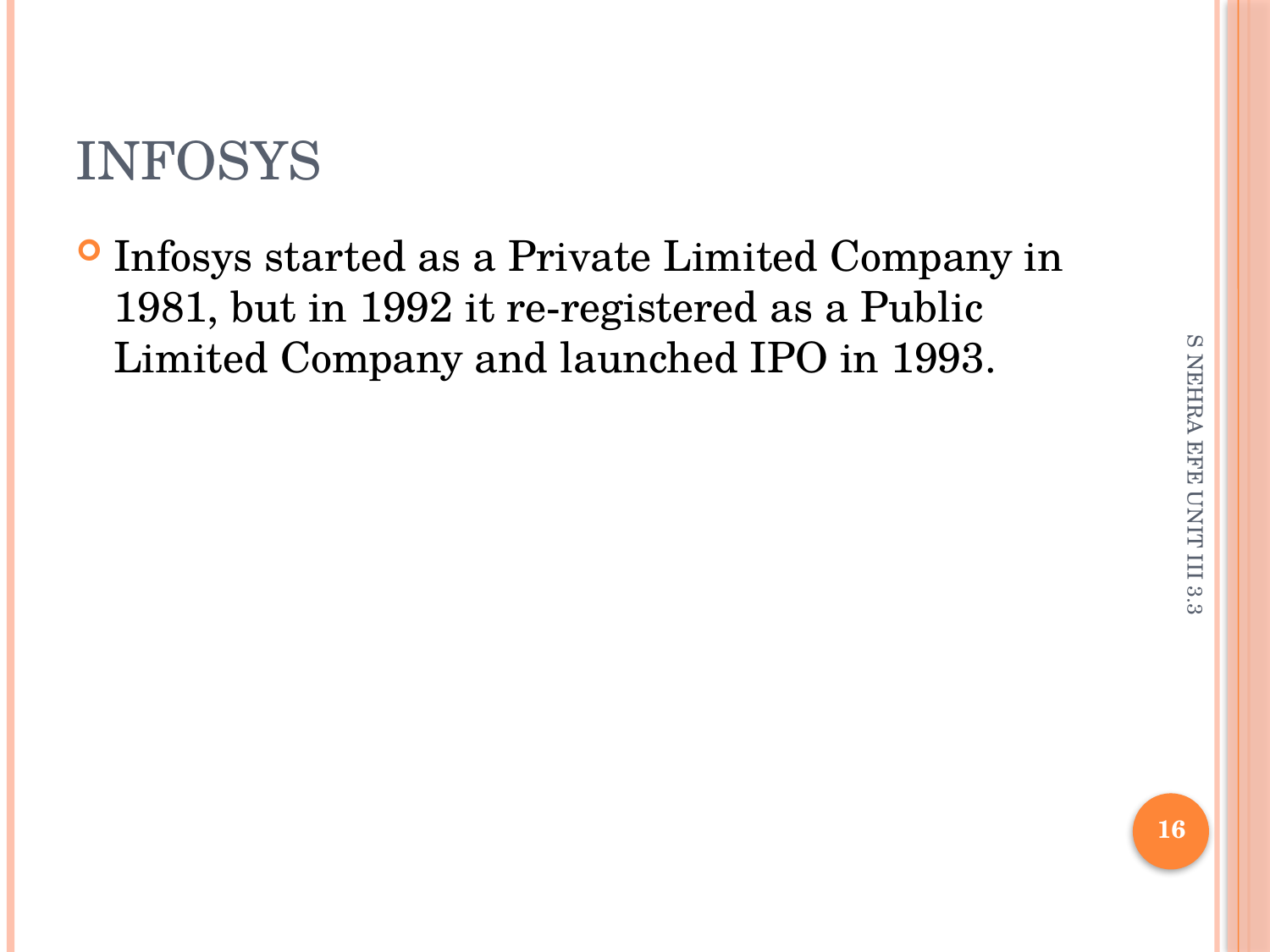

# infosys
Infosys started as a Private Limited Company in 1981, but in 1992 it re-registered as a Public Limited Company and launched IPO in 1993.
S NEHRA EFE UNIT III 3.3
16